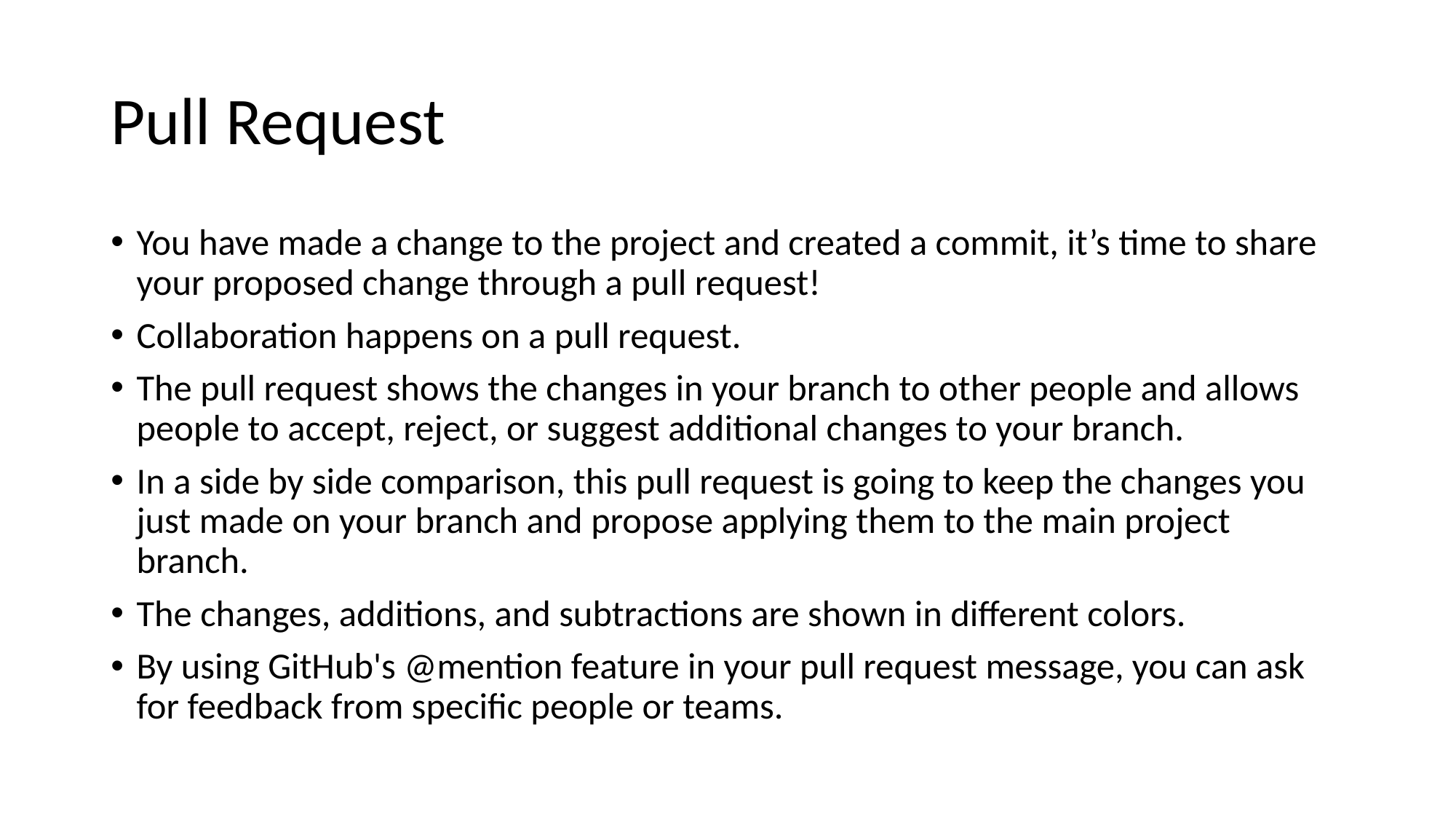

# Pull Request
You have made a change to the project and created a commit, it’s time to share your proposed change through a pull request!
Collaboration happens on a pull request.
The pull request shows the changes in your branch to other people and allows people to accept, reject, or suggest additional changes to your branch.
In a side by side comparison, this pull request is going to keep the changes you just made on your branch and propose applying them to the main project branch.
The changes, additions, and subtractions are shown in different colors.
By using GitHub's @mention feature in your pull request message, you can ask for feedback from specific people or teams.